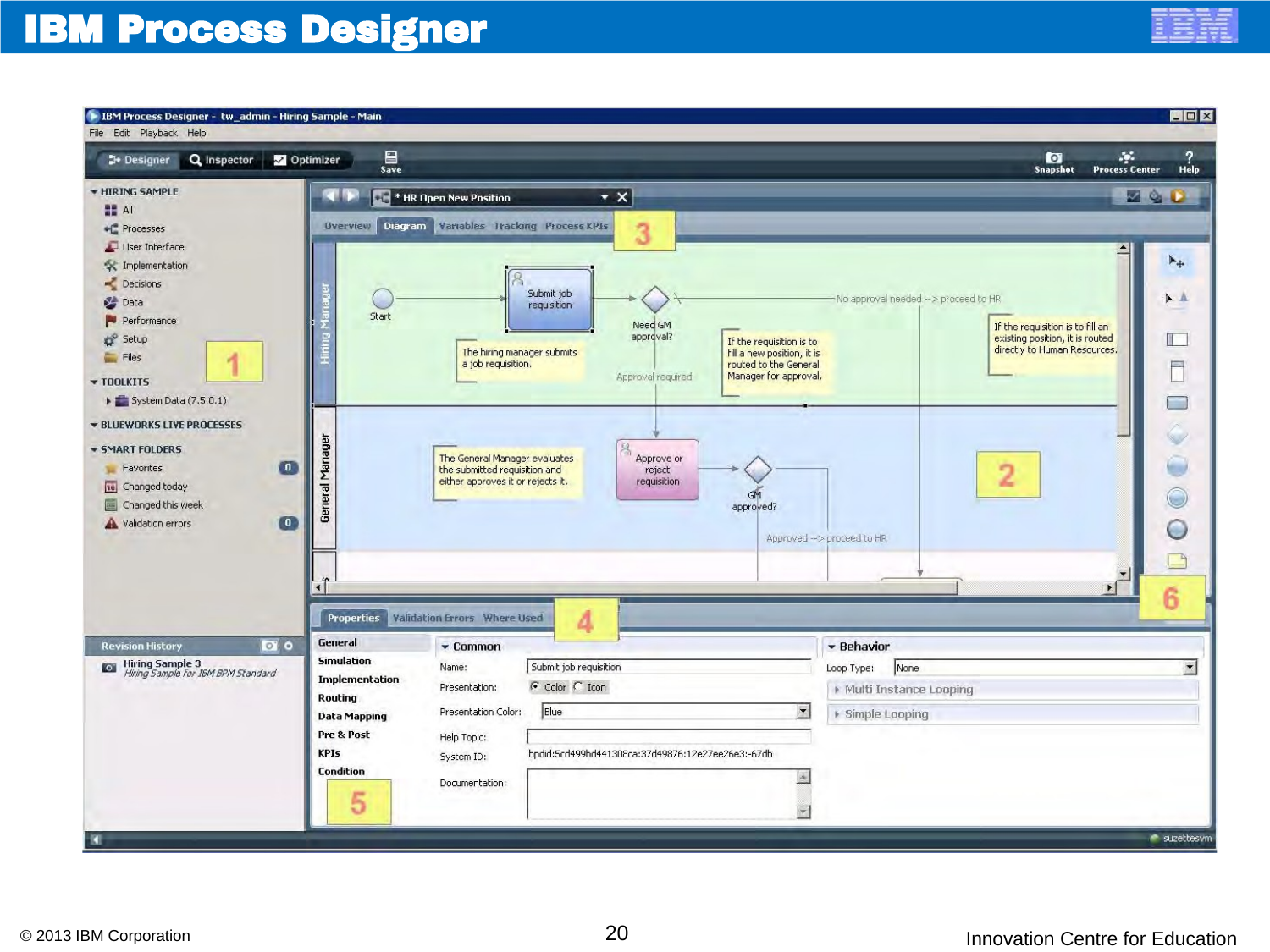

# IBM Process Designer

20
© 2013 IBM Corporation
Innovation Centre for Education